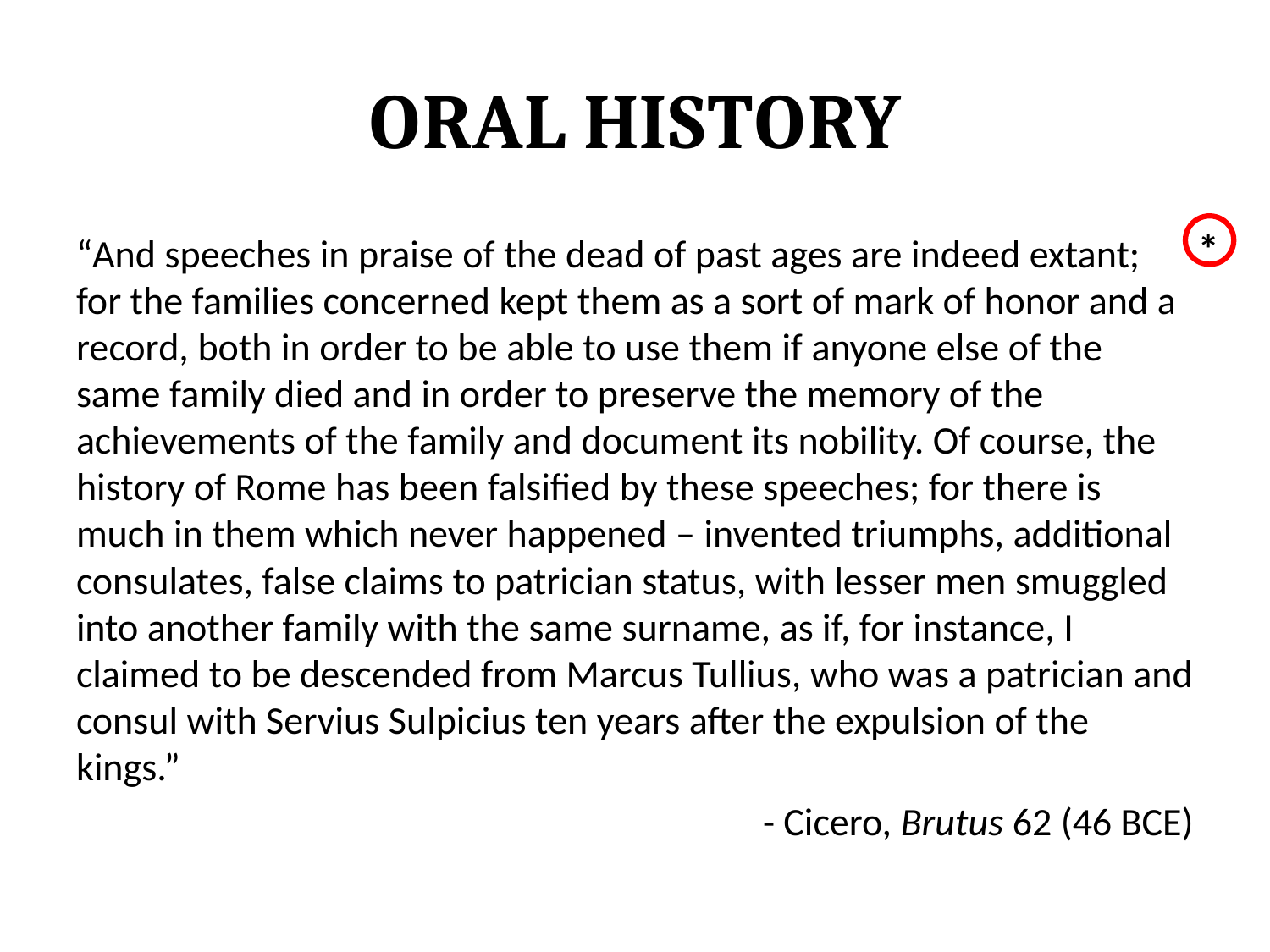

# Oral History
*

“And speeches in praise of the dead of past ages are indeed extant; for the families concerned kept them as a sort of mark of honor and a record, both in order to be able to use them if anyone else of the same family died and in order to preserve the memory of the achievements of the family and document its nobility. Of course, the history of Rome has been falsified by these speeches; for there is much in them which never happened – invented triumphs, additional consulates, false claims to patrician status, with lesser men smuggled into another family with the same surname, as if, for instance, I claimed to be descended from Marcus Tullius, who was a patrician and consul with Servius Sulpicius ten years after the expulsion of the kings.”
- Cicero, Brutus 62 (46 BCE)